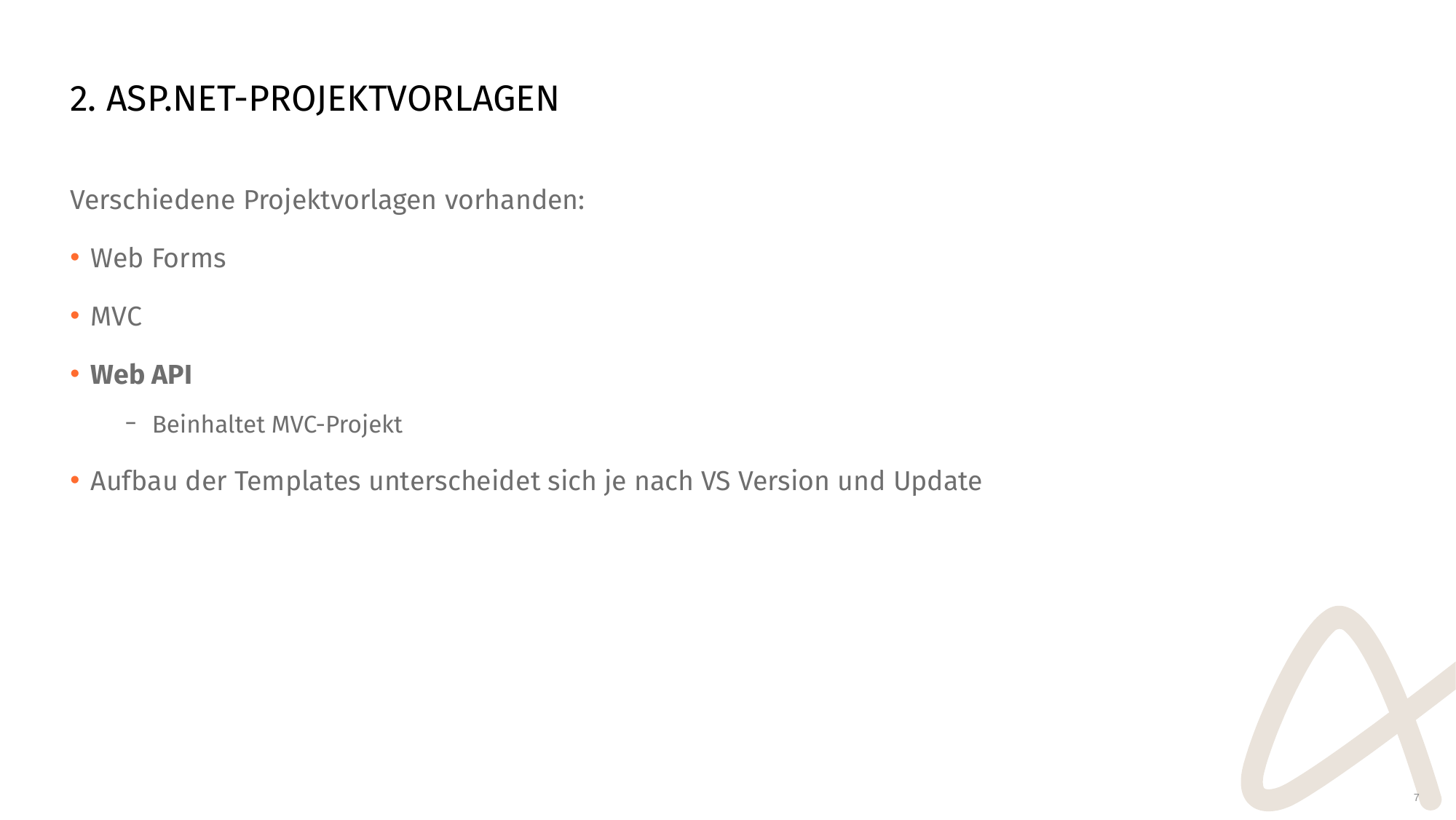

# 2. ASP.NET-Projektvorlagen
Verschiedene Projektvorlagen vorhanden:
Web Forms
MVC
Web API
Beinhaltet MVC-Projekt
Aufbau der Templates unterscheidet sich je nach VS Version und Update
7